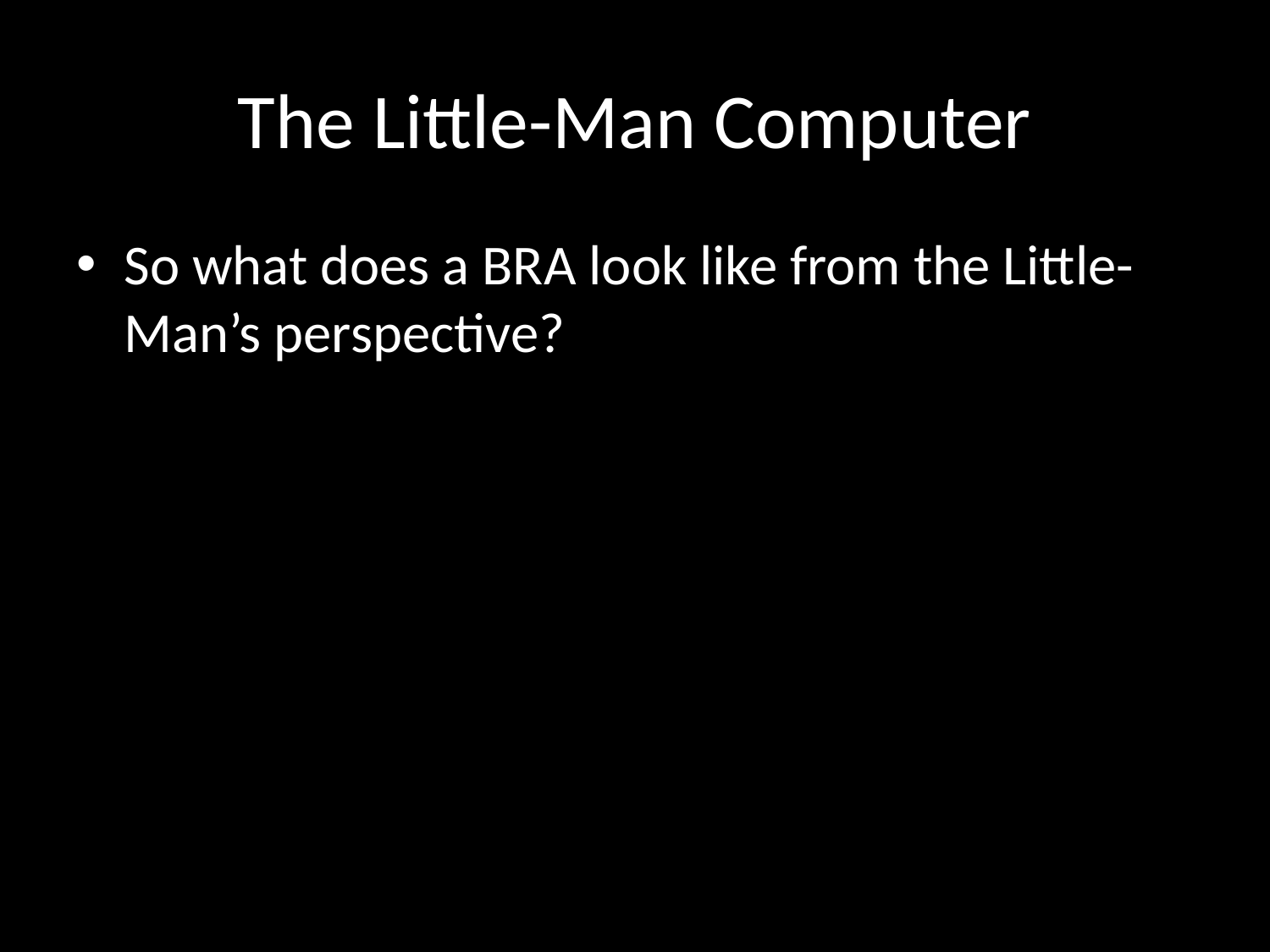

# The Little-Man Computer
So what does a BRA look like from the Little-Man’s perspective?